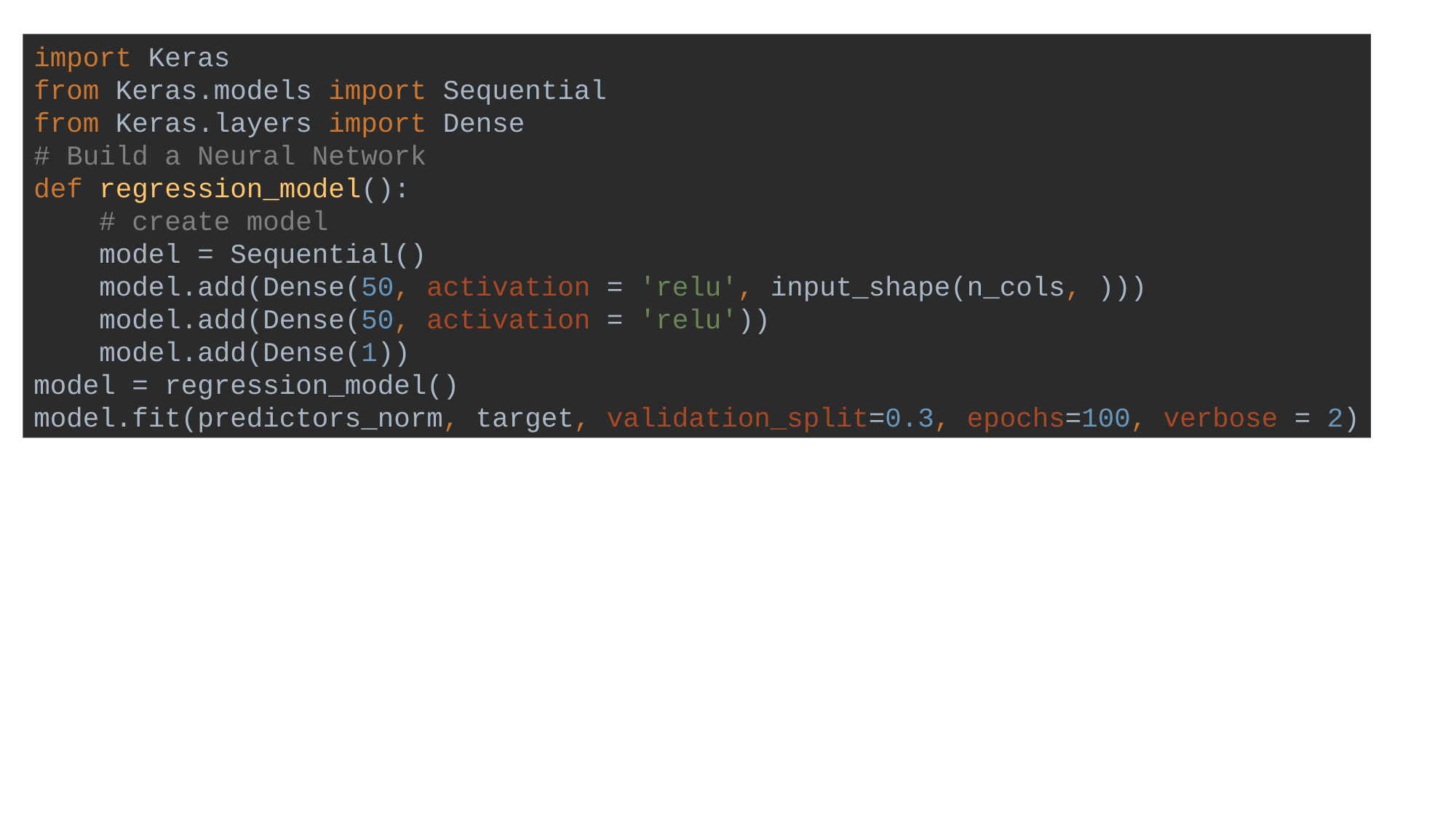

import Keras
from Keras.models import Sequential
from Keras.layers import Dense
# Build a Neural Network
def regression_model():
    # create model
    model = Sequential()
    model.add(Dense(50, activation = 'relu', input_shape(n_cols, )))
    model.add(Dense(50, activation = 'relu'))
    model.add(Dense(1))
model = regression_model()
model.fit(predictors_norm, target, validation_split=0.3, epochs=100, verbose = 2)